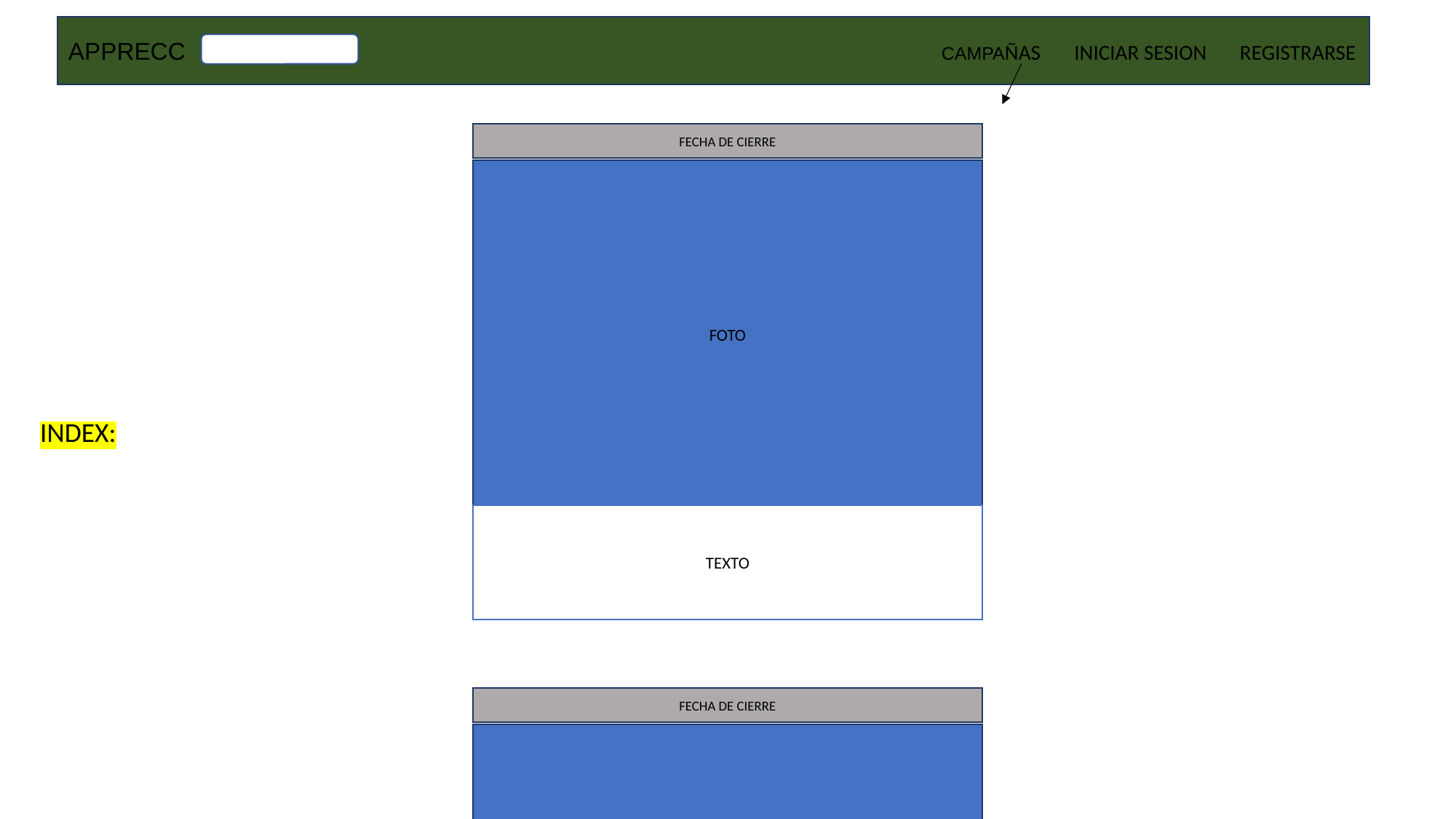

APPRECC							CAMPAÑAS 	     INICIAR SESION       REGISTRARSE

FECHA DE CIERRE
FOTO
TEXTO
INDEX:
FECHA DE CIERRE
FOTO
TEXTO